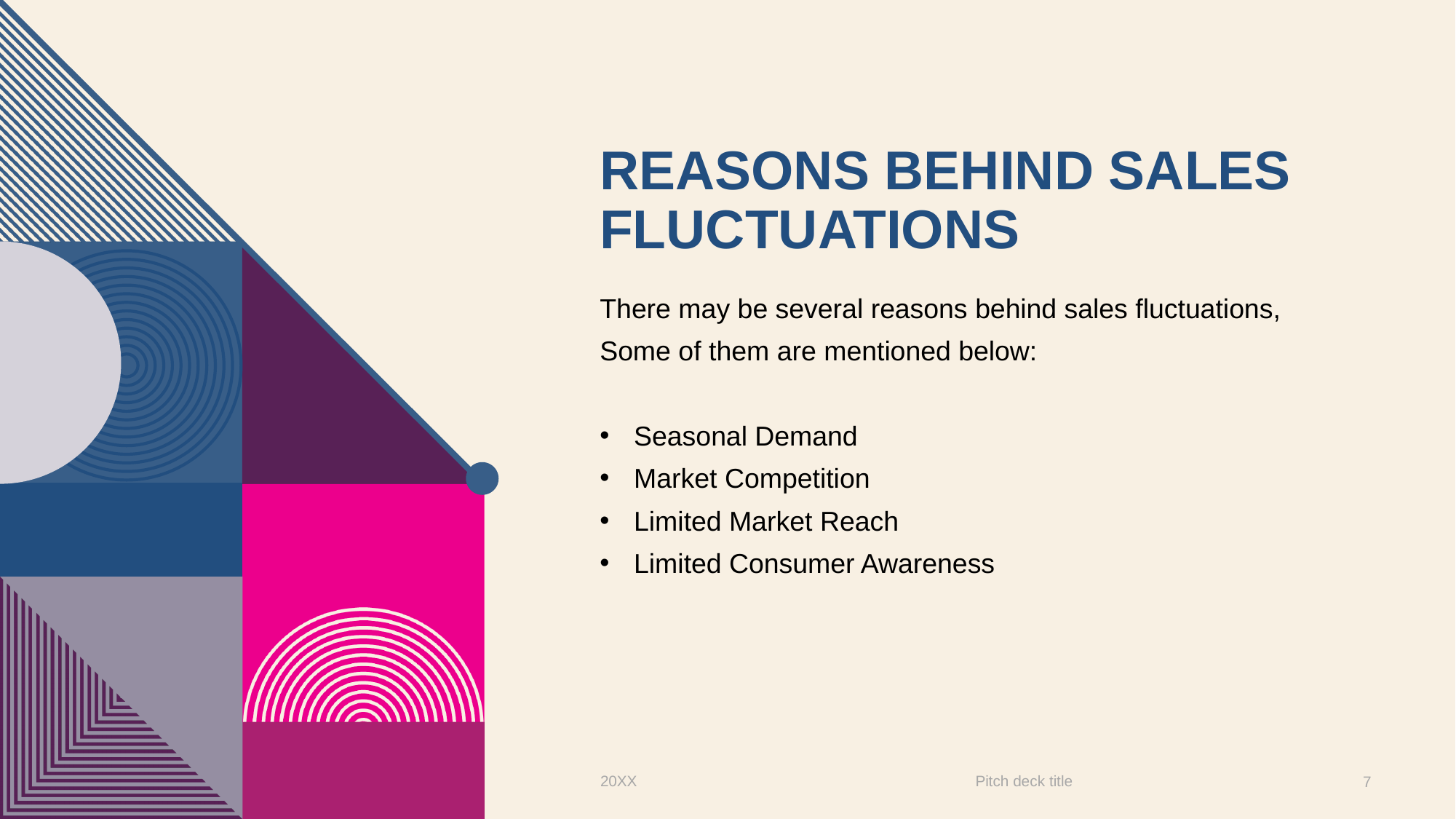

# Reasons Behind Sales Fluctuations
There may be several reasons behind sales fluctuations,
Some of them are mentioned below:

Seasonal Demand
Market Competition
Limited Market Reach
Limited Consumer Awareness
Pitch deck title
20XX
7